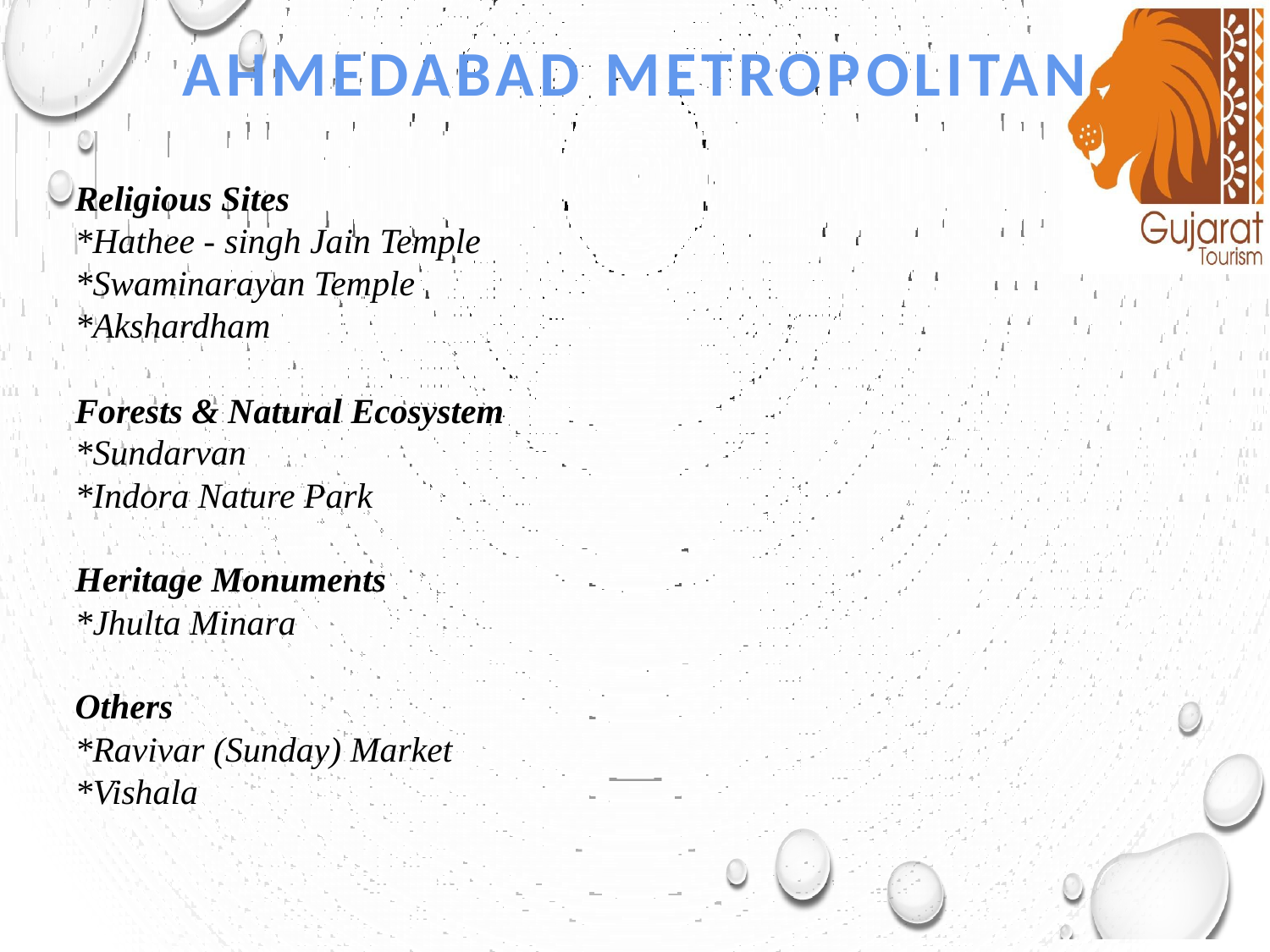

AHMEDABAD METROPOLITAN
# Religious Sites *Hathee - singh Jain Temple *Swaminarayan Temple *Akshardham Forests & Natural Ecosystem *Sundarvan *Indora Nature Park Heritage Monuments *Jhulta Minara Others *Ravivar (Sunday) Market *Vishala